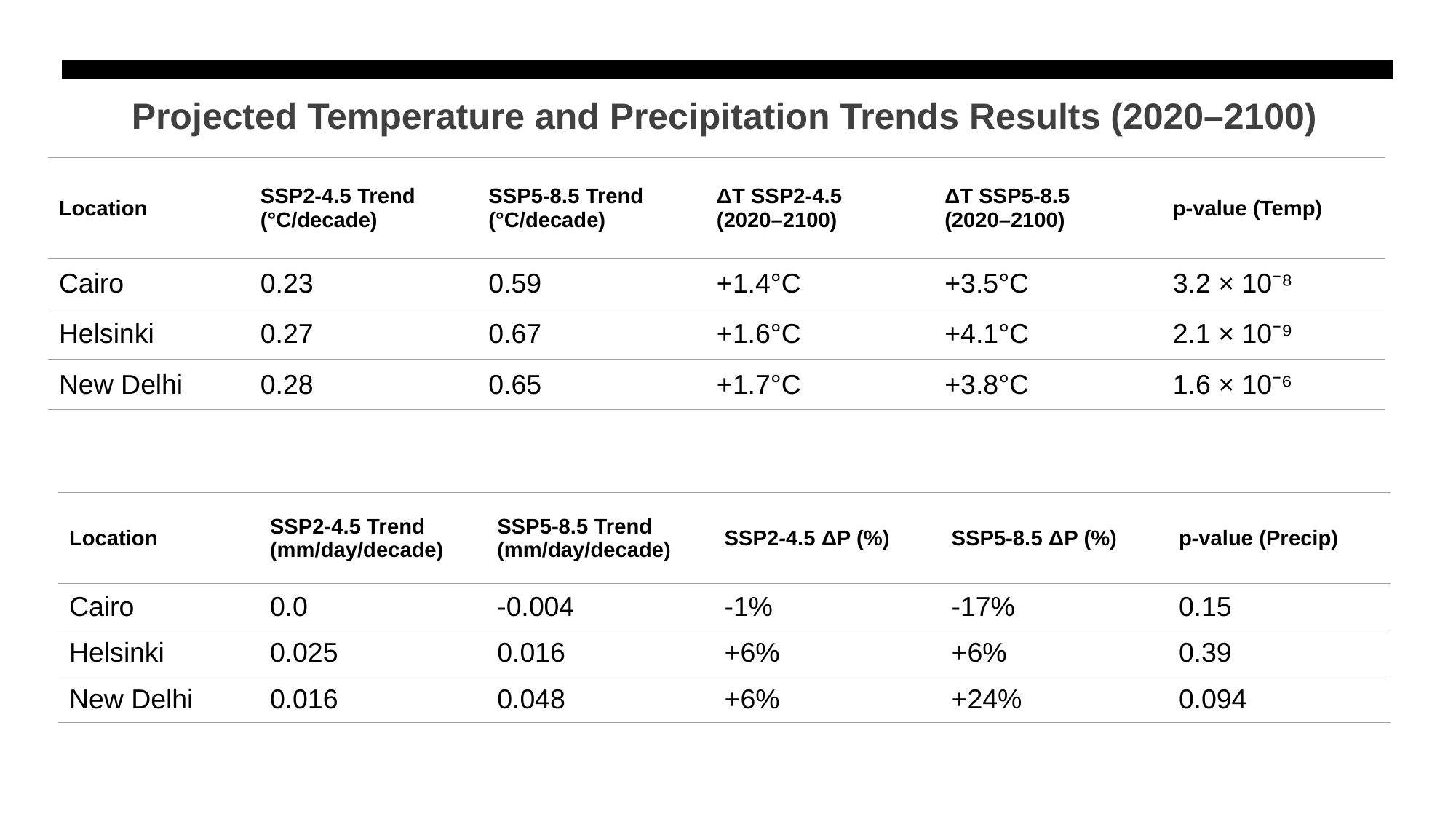

# Projected Temperature and Precipitation Trends Results (2020–2100)
| Location | SSP2-4.5 Trend (°C/decade) | SSP5-8.5 Trend (°C/decade) | ΔT SSP2-4.5 (2020–2100) | ΔT SSP5-8.5 (2020–2100) | p-value (Temp) |
| --- | --- | --- | --- | --- | --- |
| Cairo | 0.23 | 0.59 | +1.4°C | +3.5°C | 3.2 × 10⁻⁸ |
| Helsinki | 0.27 | 0.67 | +1.6°C | +4.1°C | 2.1 × 10⁻⁹ |
| New Delhi | 0.28 | 0.65 | +1.7°C | +3.8°C | 1.6 × 10⁻⁶ |
| Location | SSP2-4.5 Trend (mm/day/decade) | SSP5-8.5 Trend (mm/day/decade) | SSP2-4.5 ΔP (%) | SSP5-8.5 ΔP (%) | p-value (Precip) |
| --- | --- | --- | --- | --- | --- |
| Cairo | 0.0 | -0.004 | -1% | -17% | 0.15 |
| Helsinki | 0.025 | 0.016 | +6% | +6% | 0.39 |
| New Delhi | 0.016 | 0.048 | +6% | +24% | 0.094 |